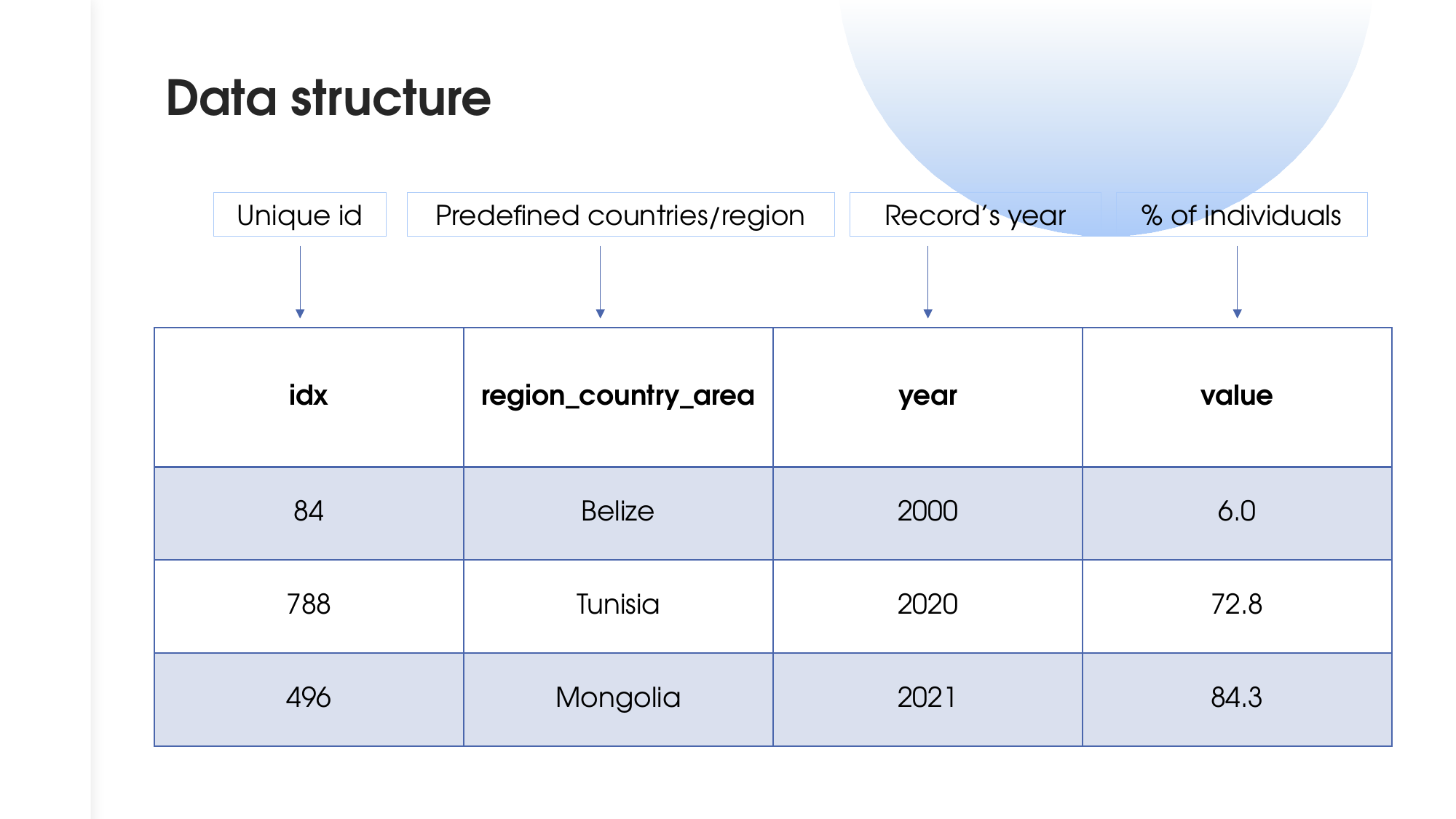

# Data structure
Unique id
Predefined countries/region
Record’s year
% of individuals
| idx | region\_country\_area | year | value |
| --- | --- | --- | --- |
| 84 | Belize | 2000 | 6.0 |
| 788 | Tunisia | 2020 | 72.8 |
| 496 | Mongolia | 2021 | 84.3 |